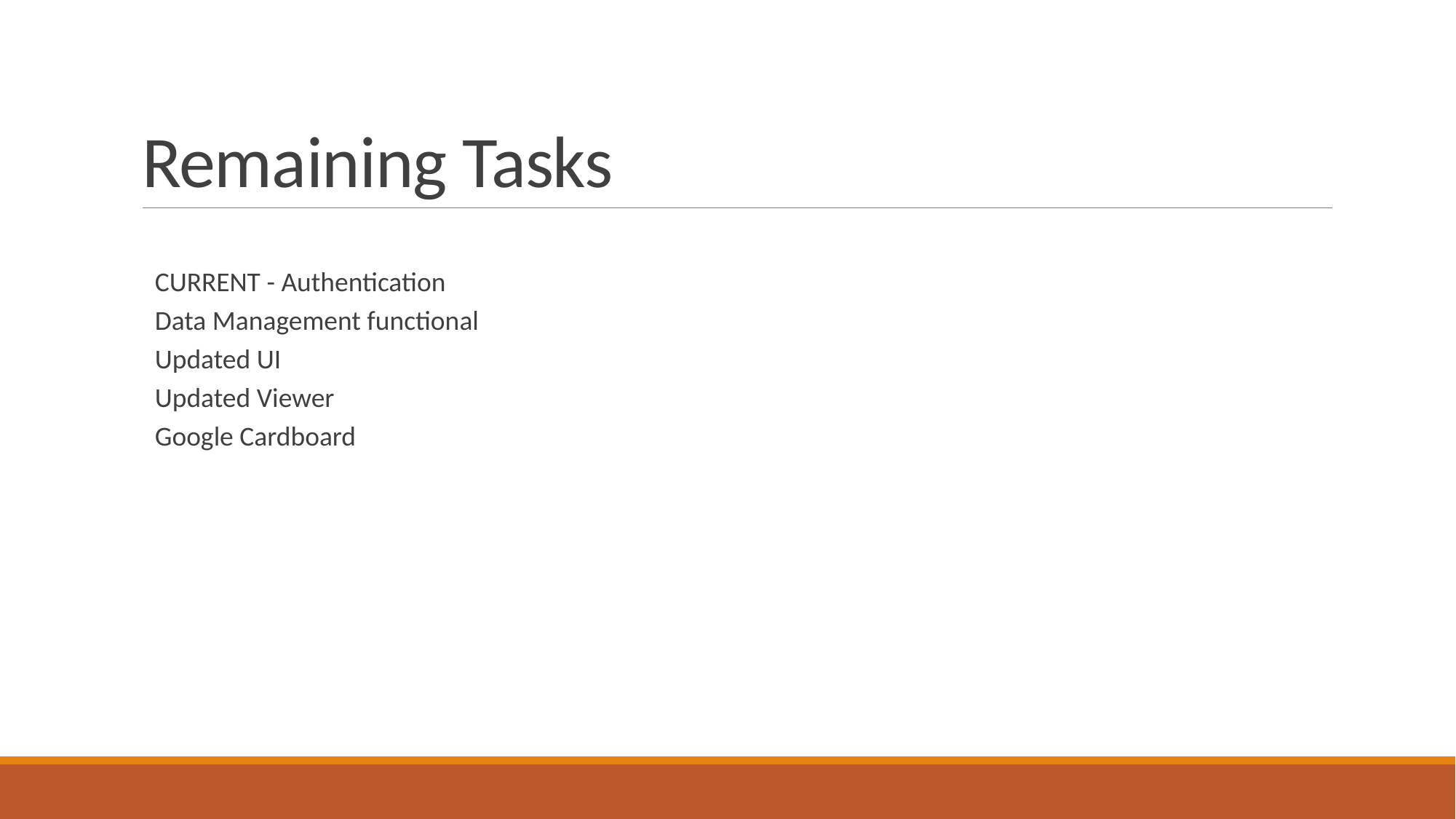

# Remaining Tasks

CURRENT - Authentication
Data Management functional
Updated UI
Updated Viewer
Google Cardboard